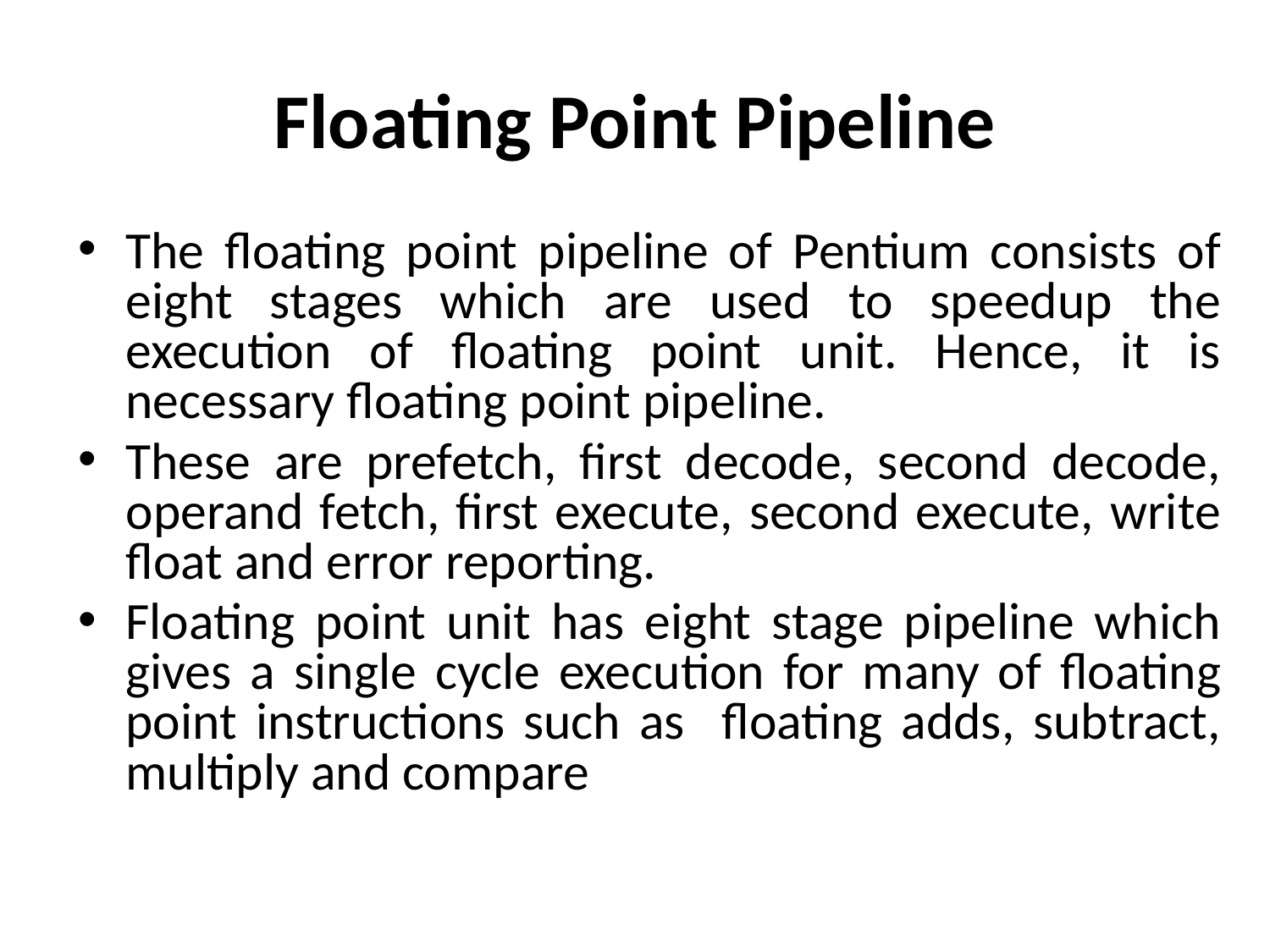

# Floating Point Pipeline
The floating point pipeline of Pentium consists of eight stages which are used to speedup the execution of floating point unit. Hence, it is necessary floating point pipeline.
These are prefetch, first decode, second decode, operand fetch, first execute, second execute, write float and error reporting.
Floating point unit has eight stage pipeline which gives a single cycle execution for many of floating point instructions such as  floating adds, subtract, multiply and compare